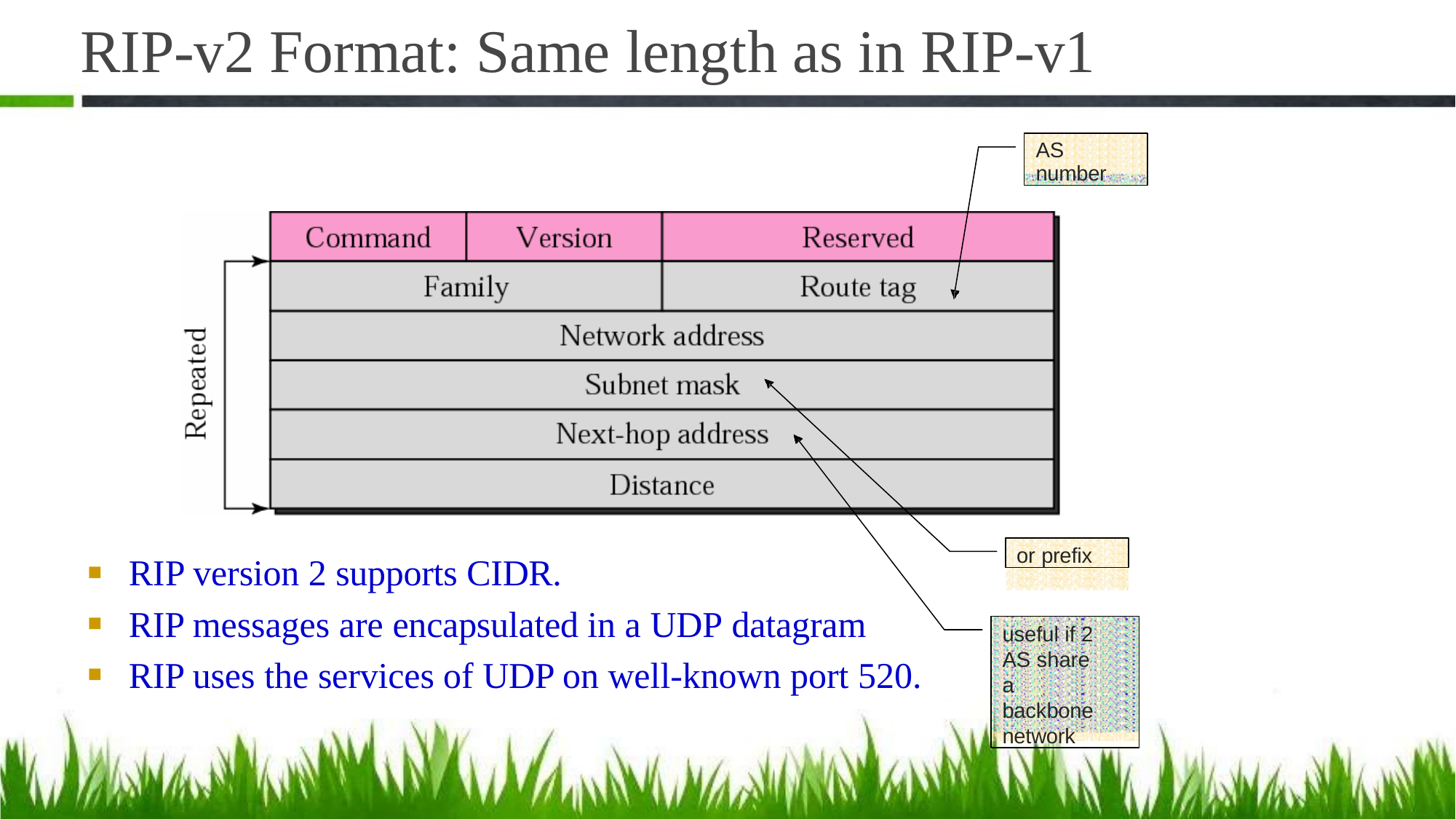

# RIP-v2 Format: Same length as in RIP-v1

AS
number

or prefix
RIP version 2 supports CIDR.
RIP messages are encapsulated in a UDP datagram
RIP uses the services of UDP on well-known port 520.

useful if 2  AS share a  backbone  network